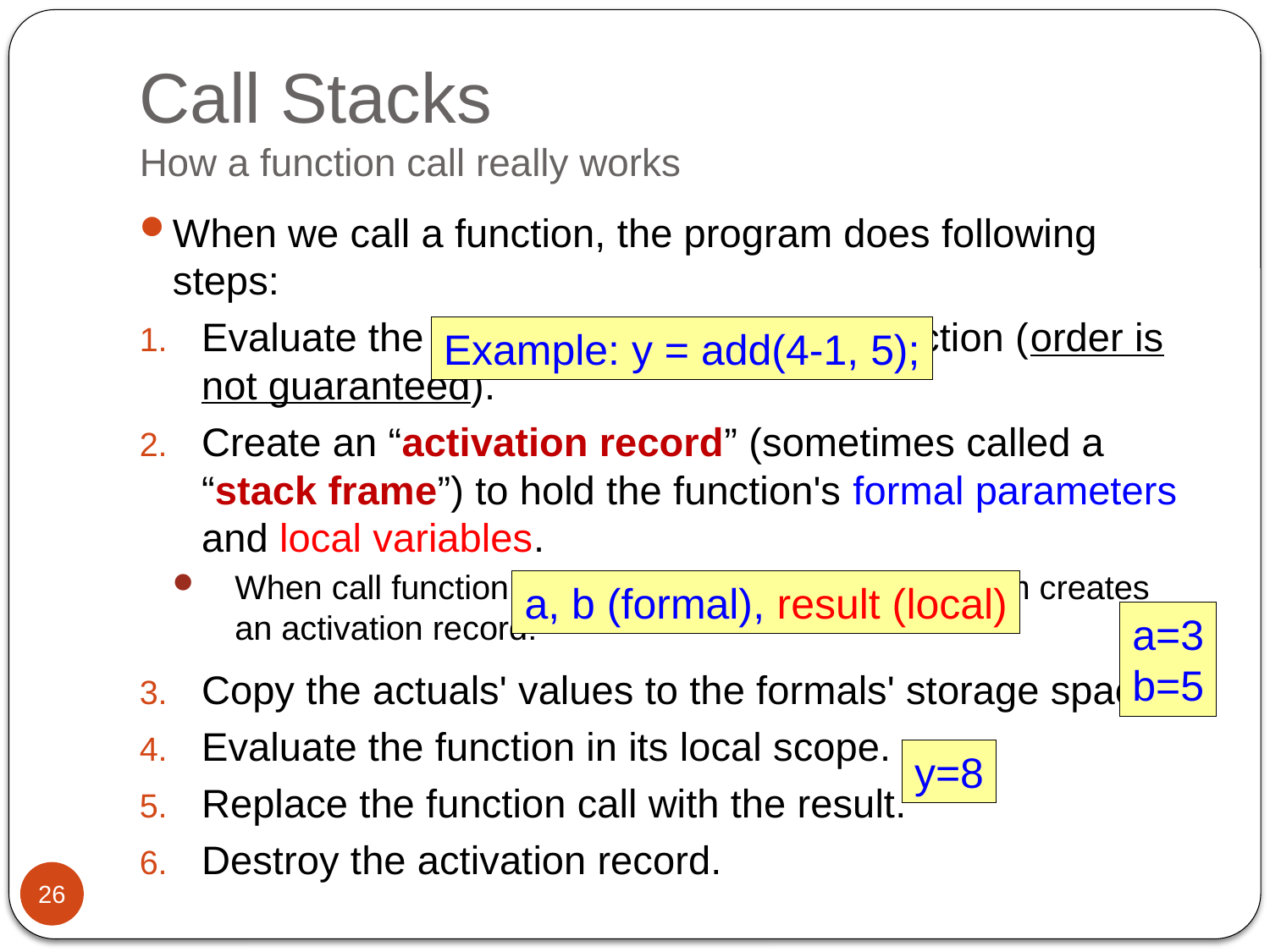

# Call Stacks How a function call really works
When we call a function, the program does following steps:
Evaluate the actual arguments to the function (order is not guaranteed).
Create an “activation record” (sometimes called a “stack frame”) to hold the function's formal parameters and local variables.
When call function int add(int a, int b), system creates an activation record:
Copy the actuals' values to the formals' storage space.
Evaluate the function in its local scope.
Replace the function call with the result.
Destroy the activation record.
Example: y = add(4-1, 5);
a, b (formal), result (local)
a=3
b=5
y=8
26